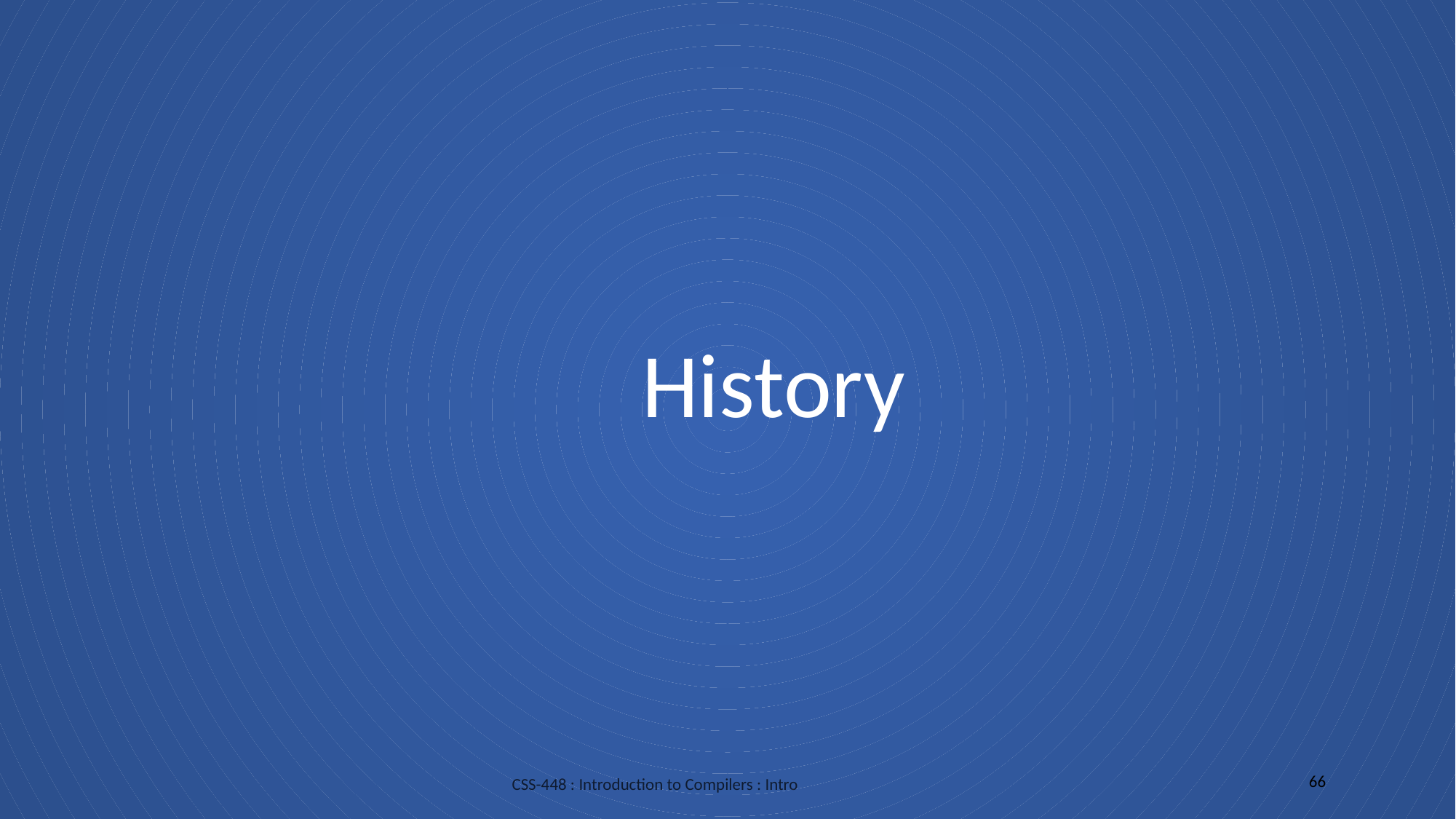

History
66
CSS-448 : Introduction to Compilers : Intro